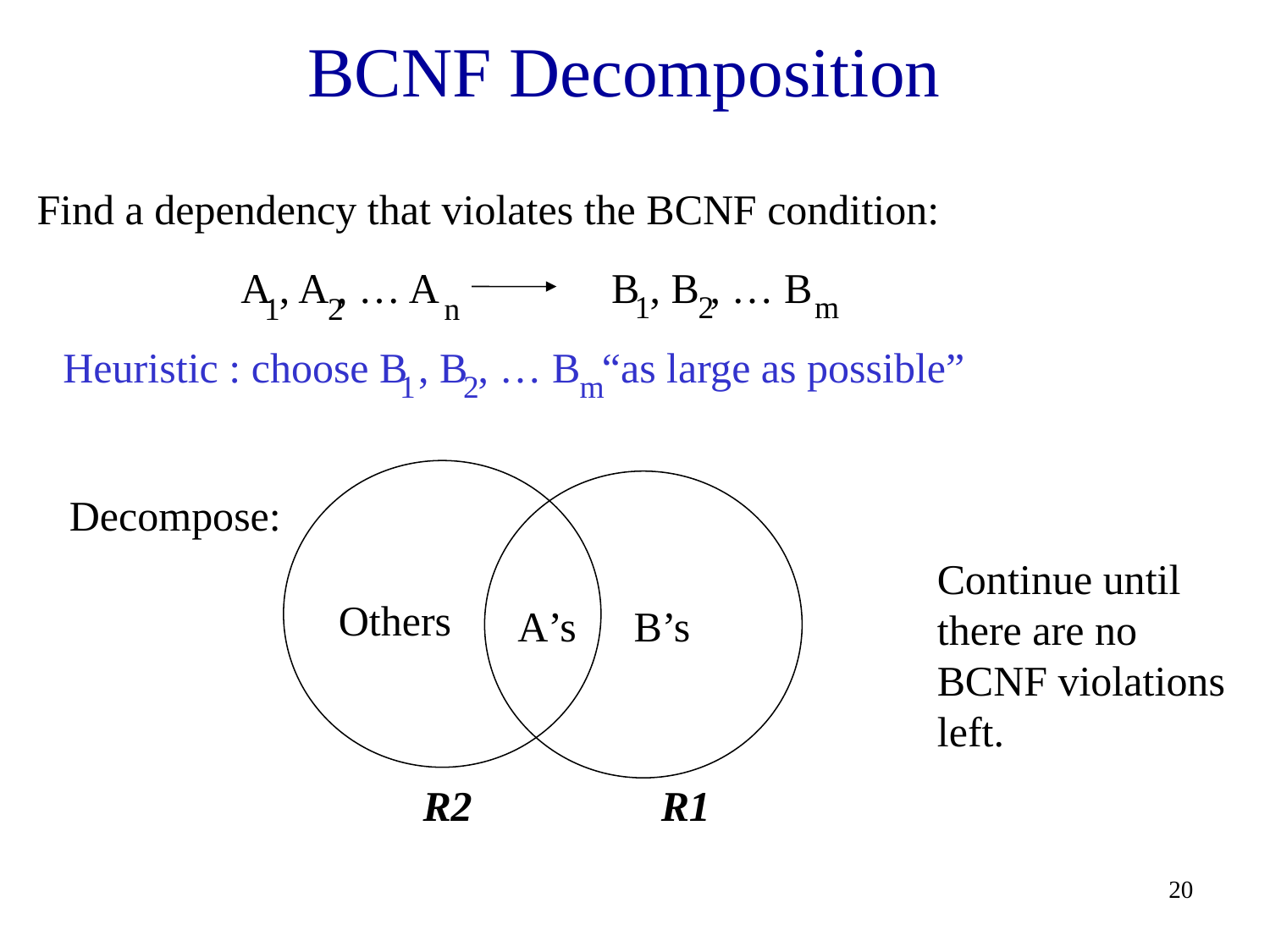

# BCNF Decomposition
Find a dependency that violates the BCNF condition:
A , A , … A
B , B , … B
1
2
m
1
2
n

Heuristic : choose B , B , … B  “as large as possible”

1
2
m

Decompose:
Continue until
there are no
BCNF violations
left.
Others
A’s
B’s
R2
R1
20